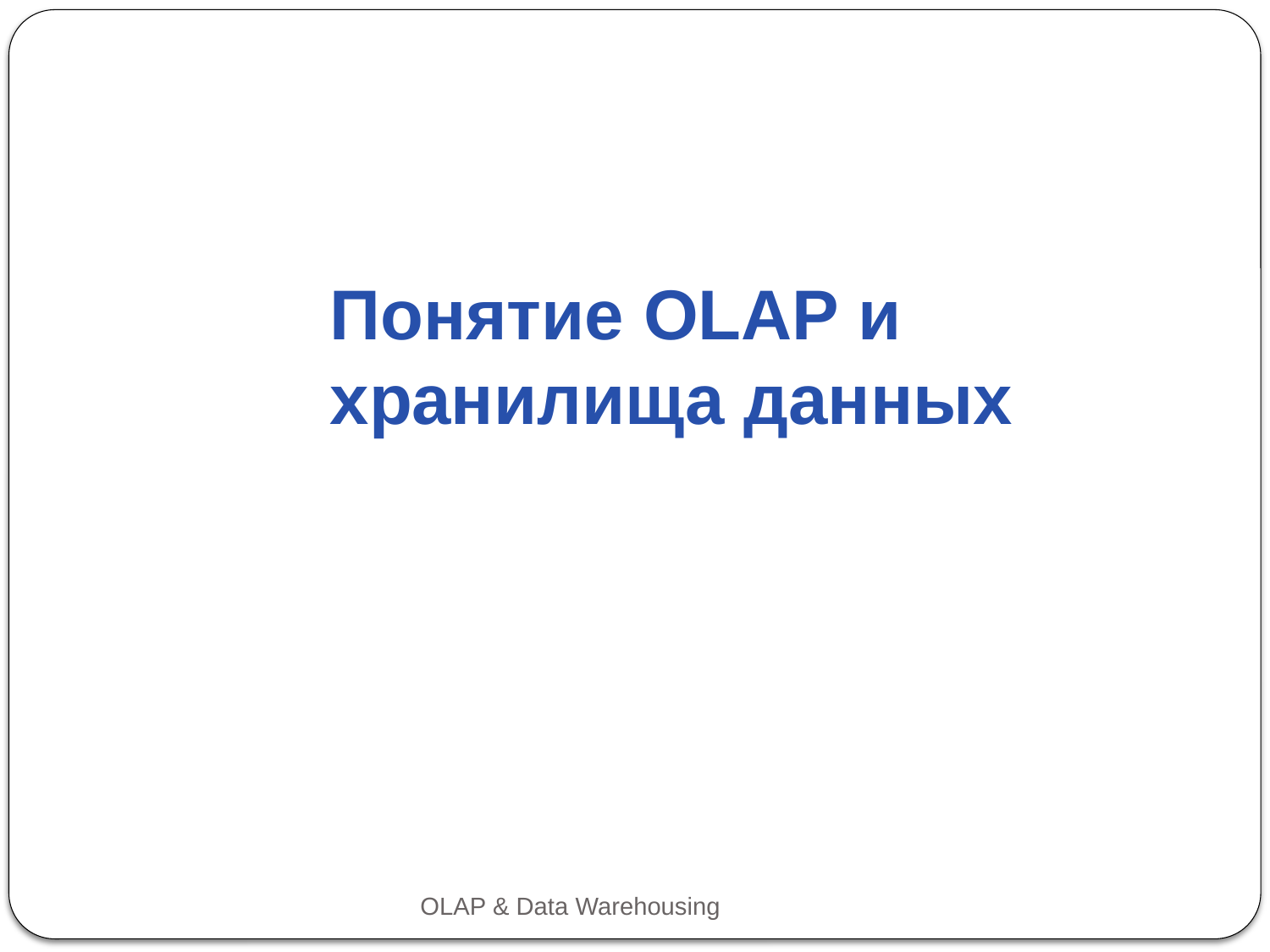

# Понятие OLAP и хранилища данных
OLAP & Data Warehousing